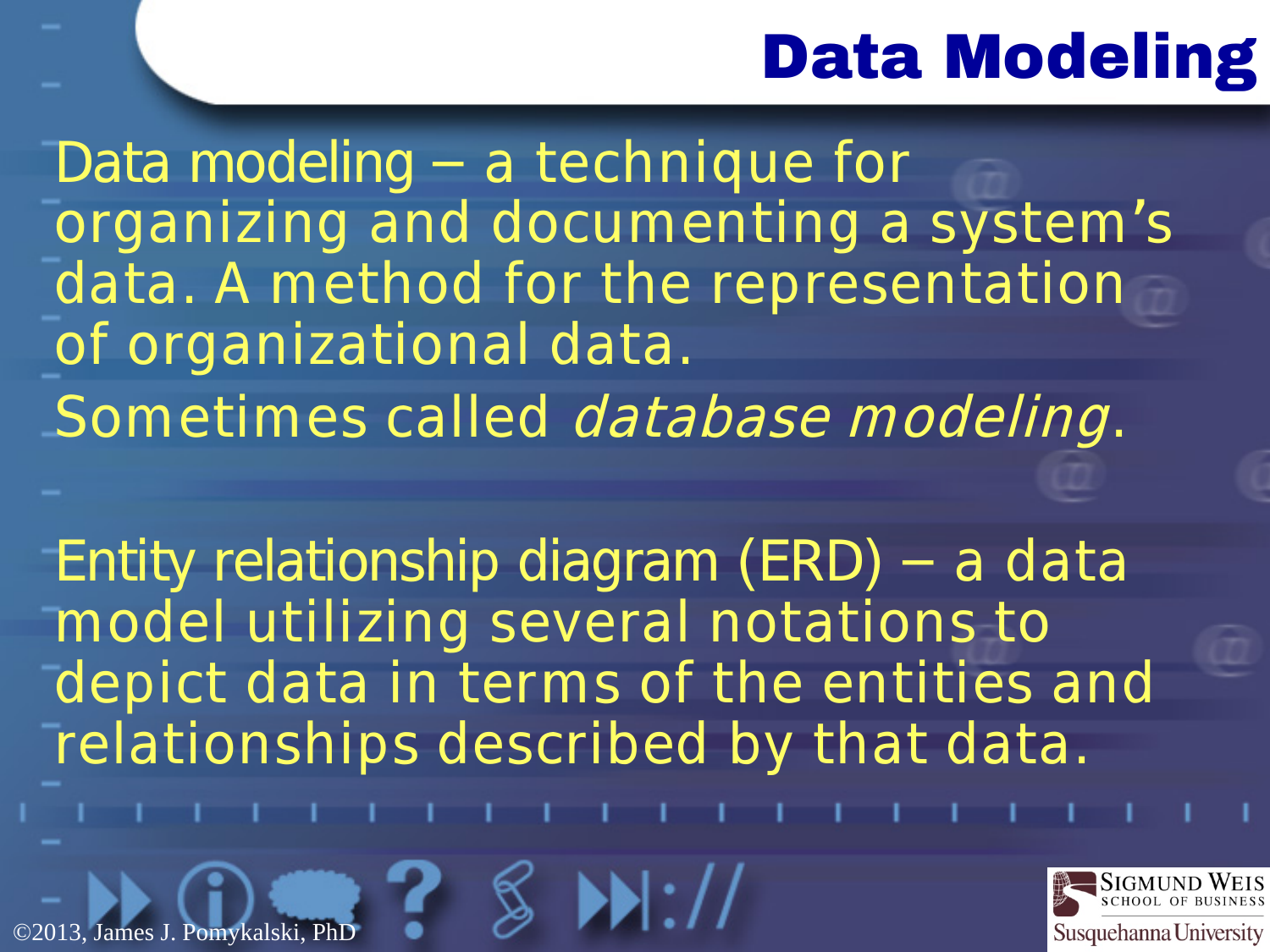

# Data Modeling
Data modeling – a technique for organizing and documenting a system’s data. A method for the representation of organizational data.
Sometimes called database modeling.

Entity relationship diagram (ERD) – a data model utilizing several notations to depict data in terms of the entities and relationships described by that data.
©2013, James J. Pomykalski, PhD